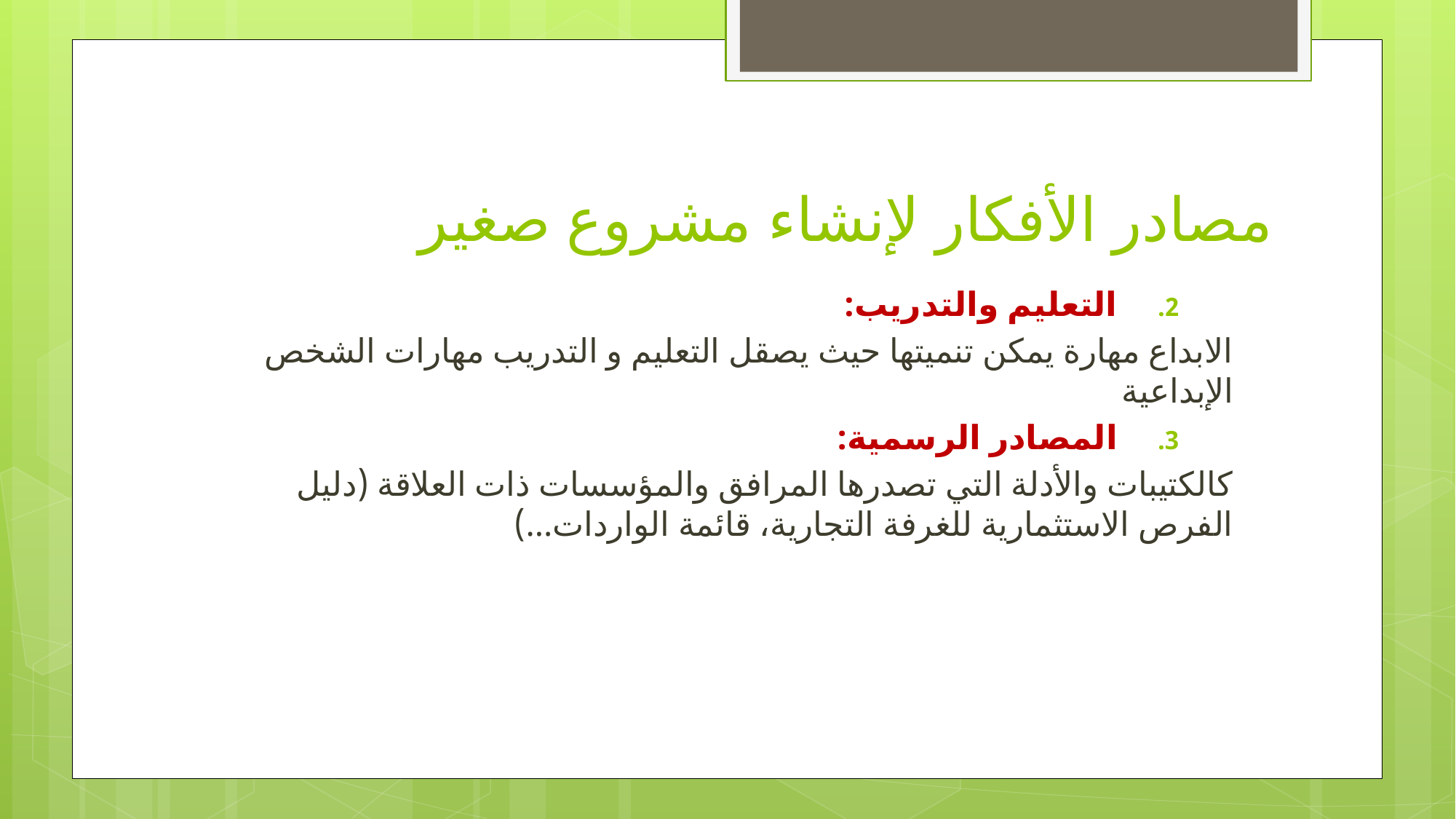

# مصادر الأفكار لإنشاء مشروع صغير
التعليم والتدريب:
الابداع مهارة يمكن تنميتها حيث يصقل التعليم و التدريب مهارات الشخص الإبداعية
المصادر الرسمية:
كالكتيبات والأدلة التي تصدرها المرافق والمؤسسات ذات العلاقة (دليل الفرص الاستثمارية للغرفة التجارية، قائمة الواردات...)